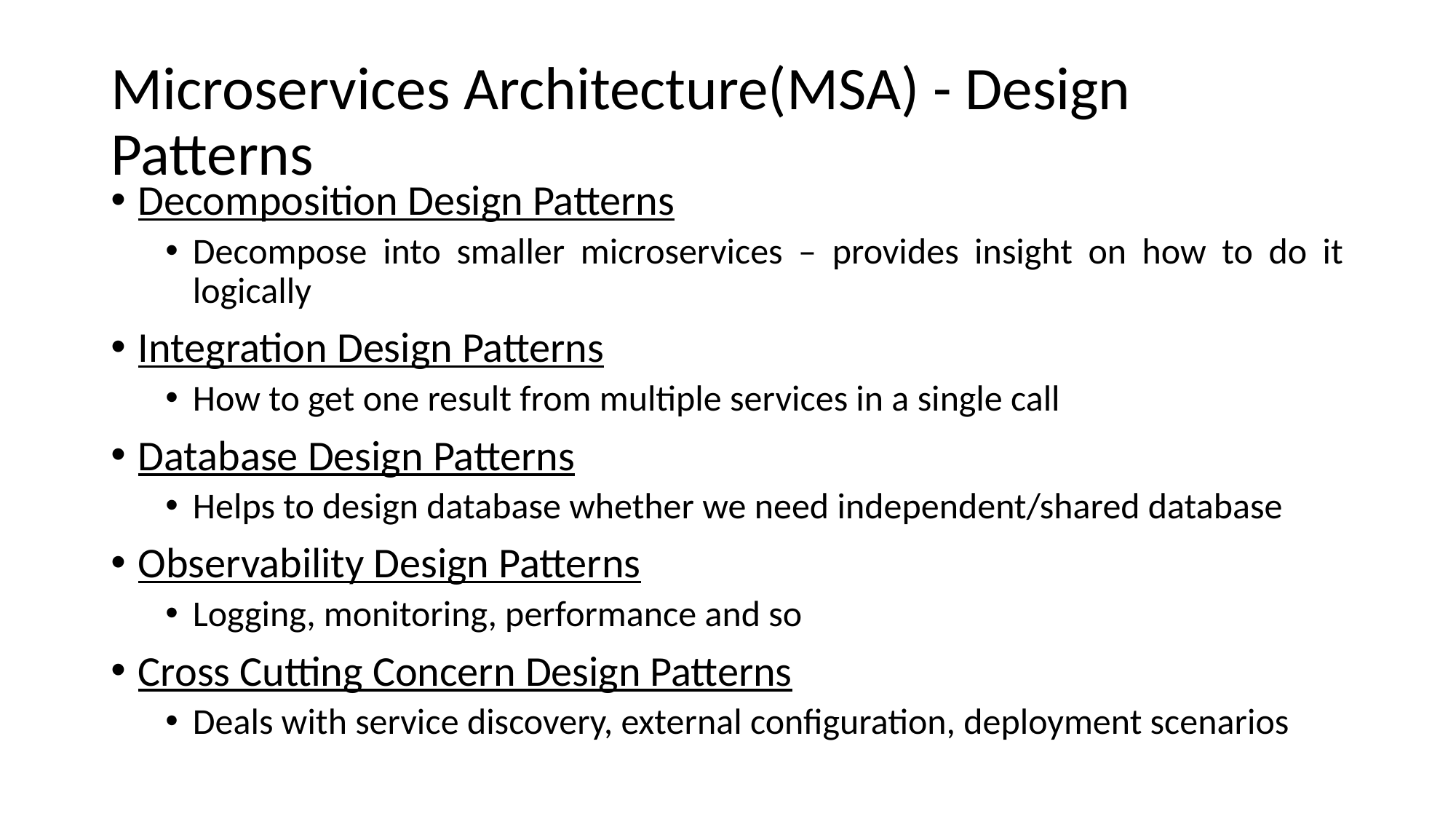

# Microservices Architecture(MSA) - Design Patterns
Decomposition Design Patterns
Decompose into smaller microservices – provides insight on how to do it logically
Integration Design Patterns
How to get one result from multiple services in a single call
Database Design Patterns
Helps to design database whether we need independent/shared database
Observability Design Patterns
Logging, monitoring, performance and so
Cross Cutting Concern Design Patterns
Deals with service discovery, external configuration, deployment scenarios